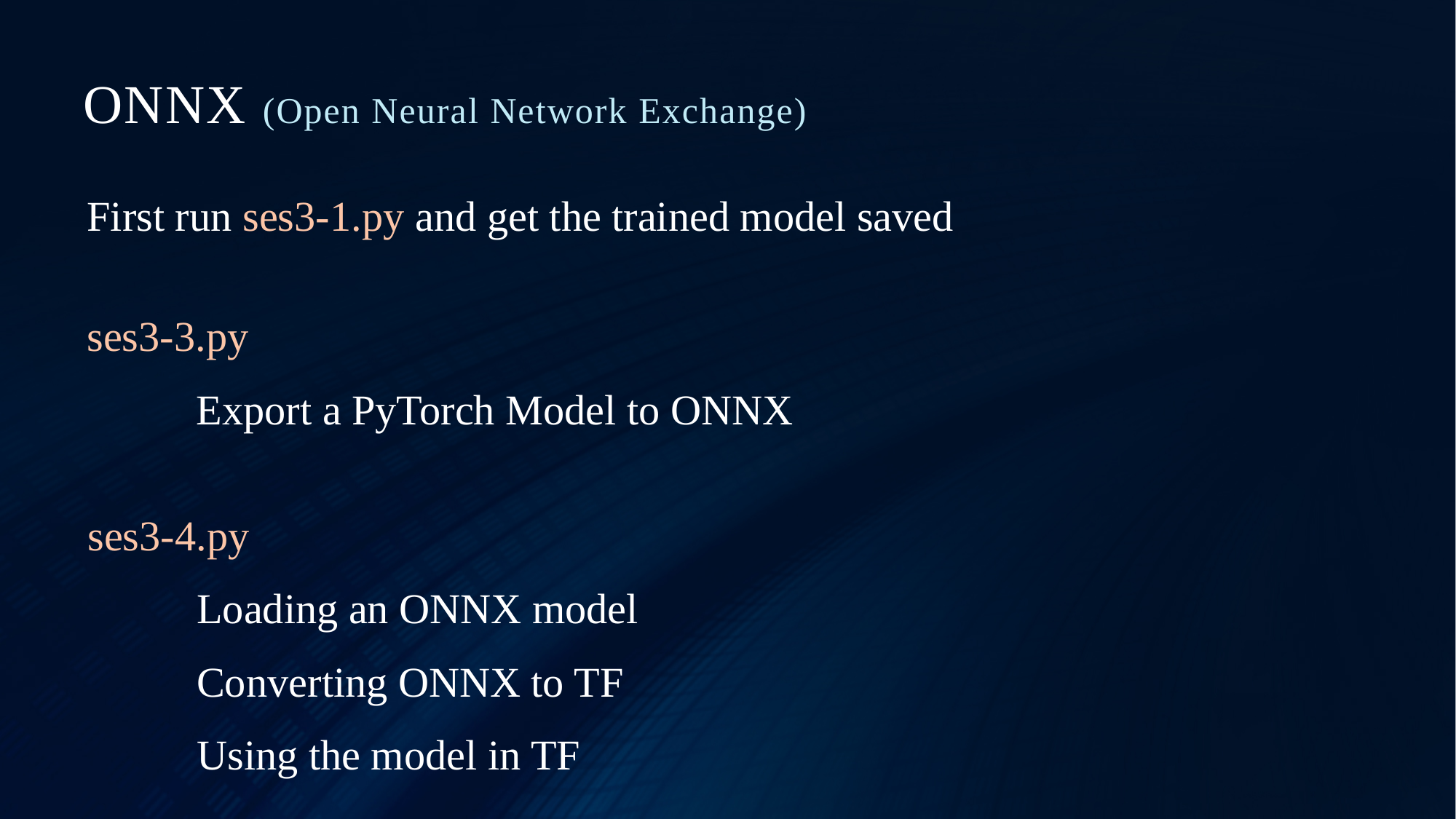

# ONNX (Open Neural Network Exchange)
First run ses3-1.py and get the trained model saved
ses3-3.py
	Export a PyTorch Model to ONNX

ses3-4.py
	Loading an ONNX model
	Converting ONNX to TF
	Using the model in TF